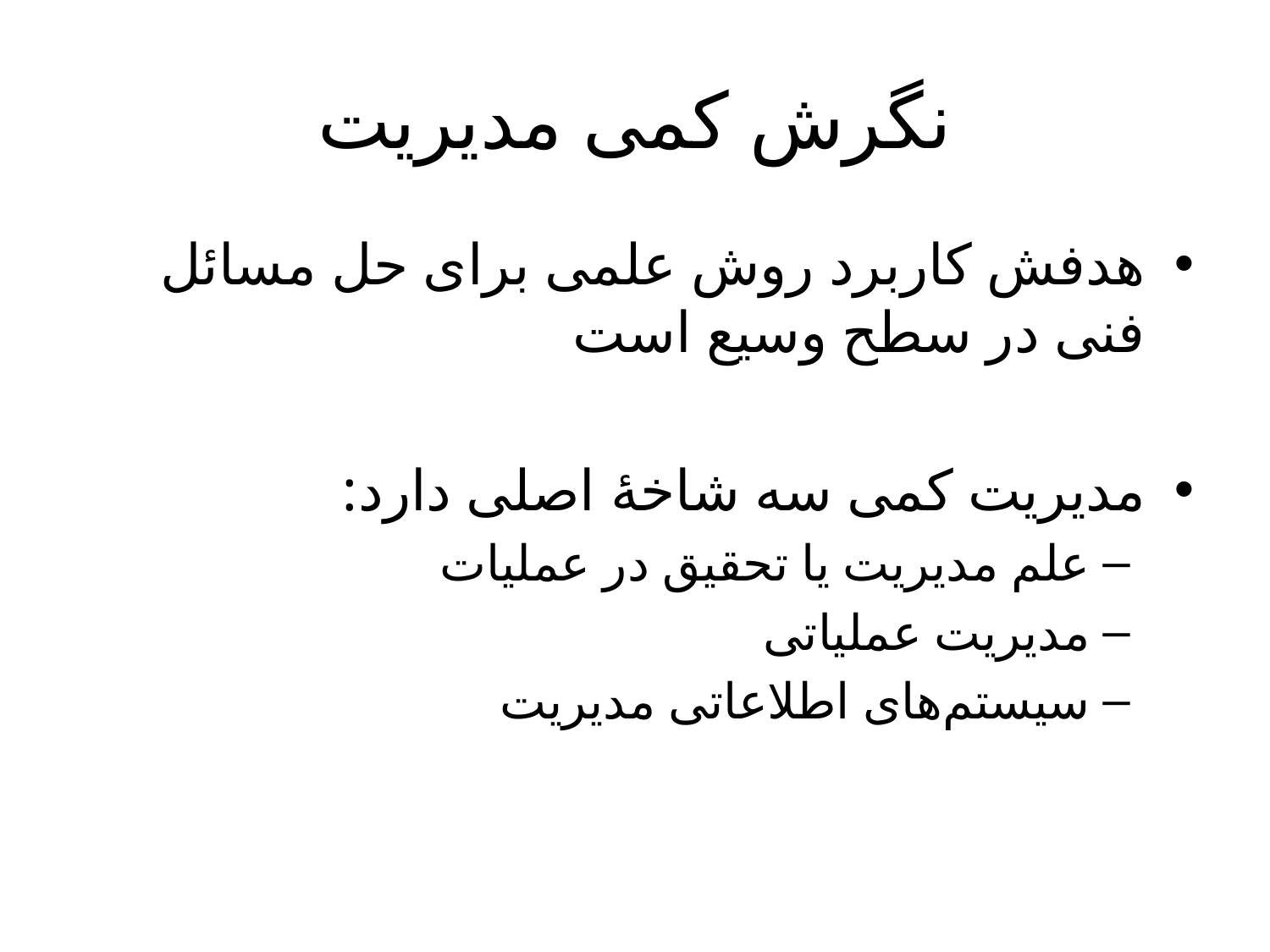

# نگرش کمی مدیریت
هدفش کاربرد روش علمی برای حل مسائل فنی در سطح وسیع است

مدیریت کمی سه شاخهٔ اصلی دارد:
علم مدیریت یا تحقیق در عملیات
مدیریت عملیاتی
سیستم‌های اطلاعاتی مدیریت